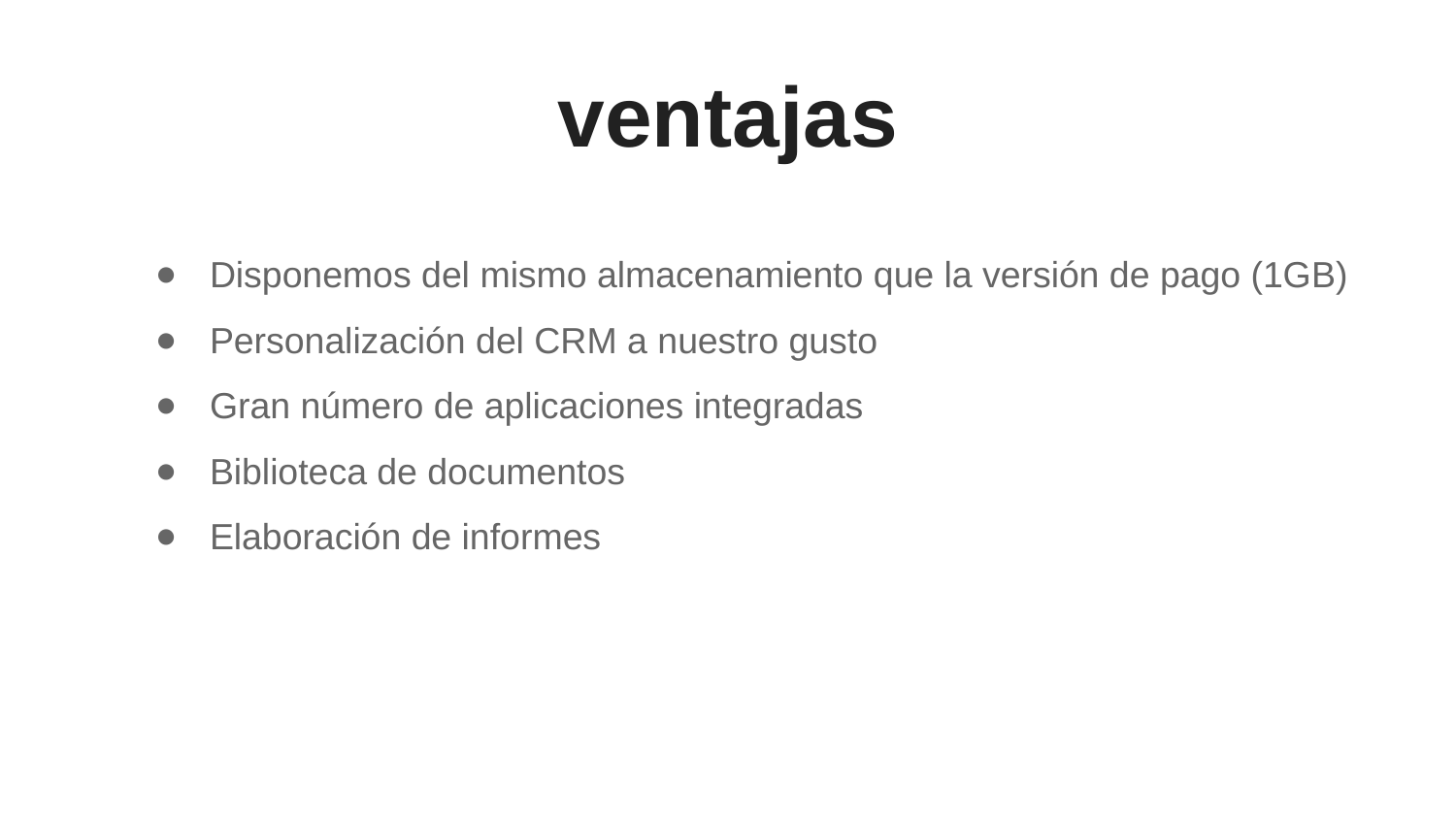

# ventajas
Disponemos del mismo almacenamiento que la versión de pago (1GB)
Personalización del CRM a nuestro gusto
Gran número de aplicaciones integradas
Biblioteca de documentos
Elaboración de informes